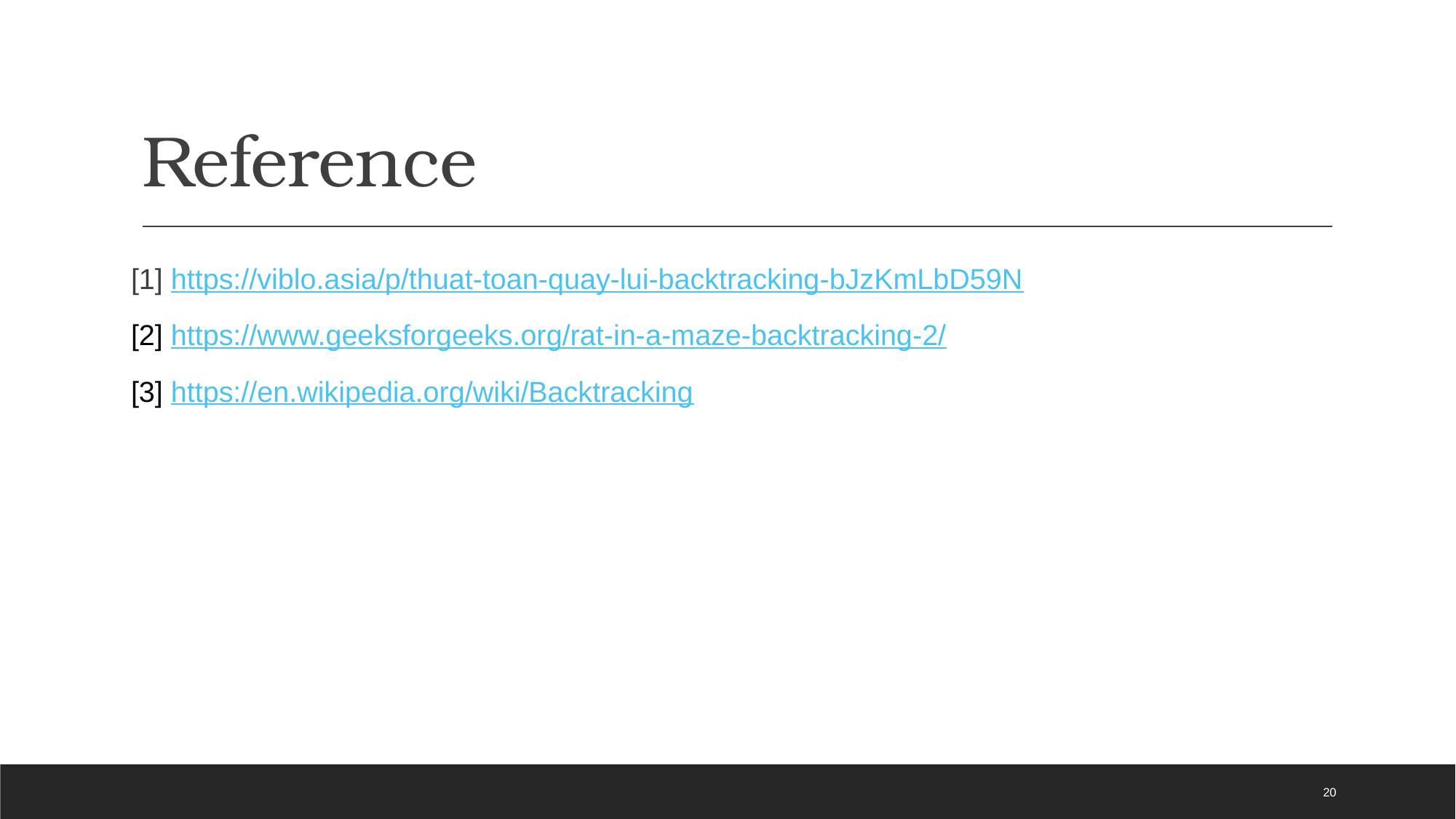

# Reference
[1] https://viblo.asia/p/thuat-toan-quay-lui-backtracking-bJzKmLbD59N
[2] https://www.geeksforgeeks.org/rat-in-a-maze-backtracking-2/
[3] https://en.wikipedia.org/wiki/Backtracking
20